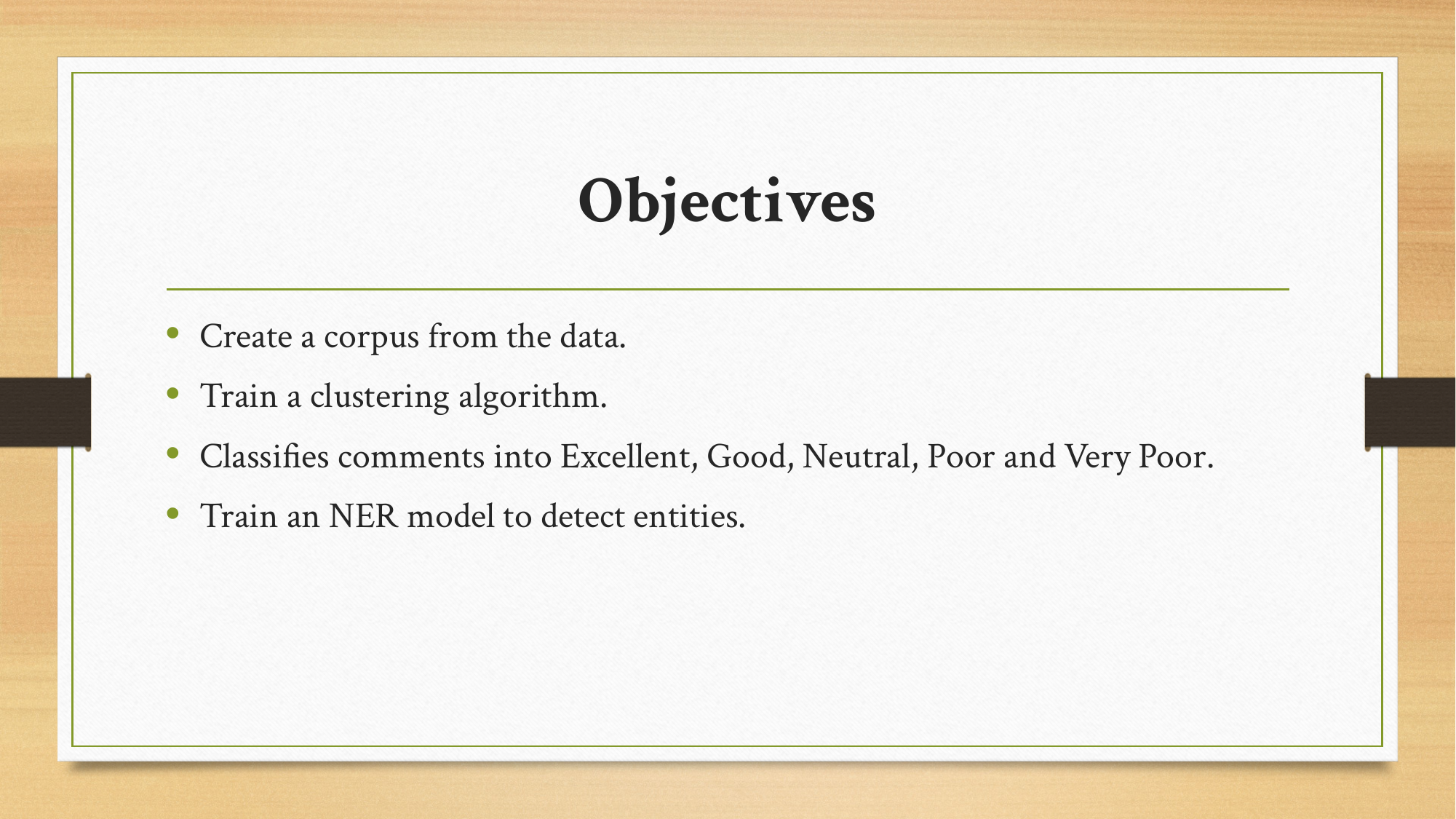

# Objectives
Create a corpus from the data.
Train a clustering algorithm.
Classifies comments into Excellent, Good, Neutral, Poor and Very Poor.
Train an NER model to detect entities.